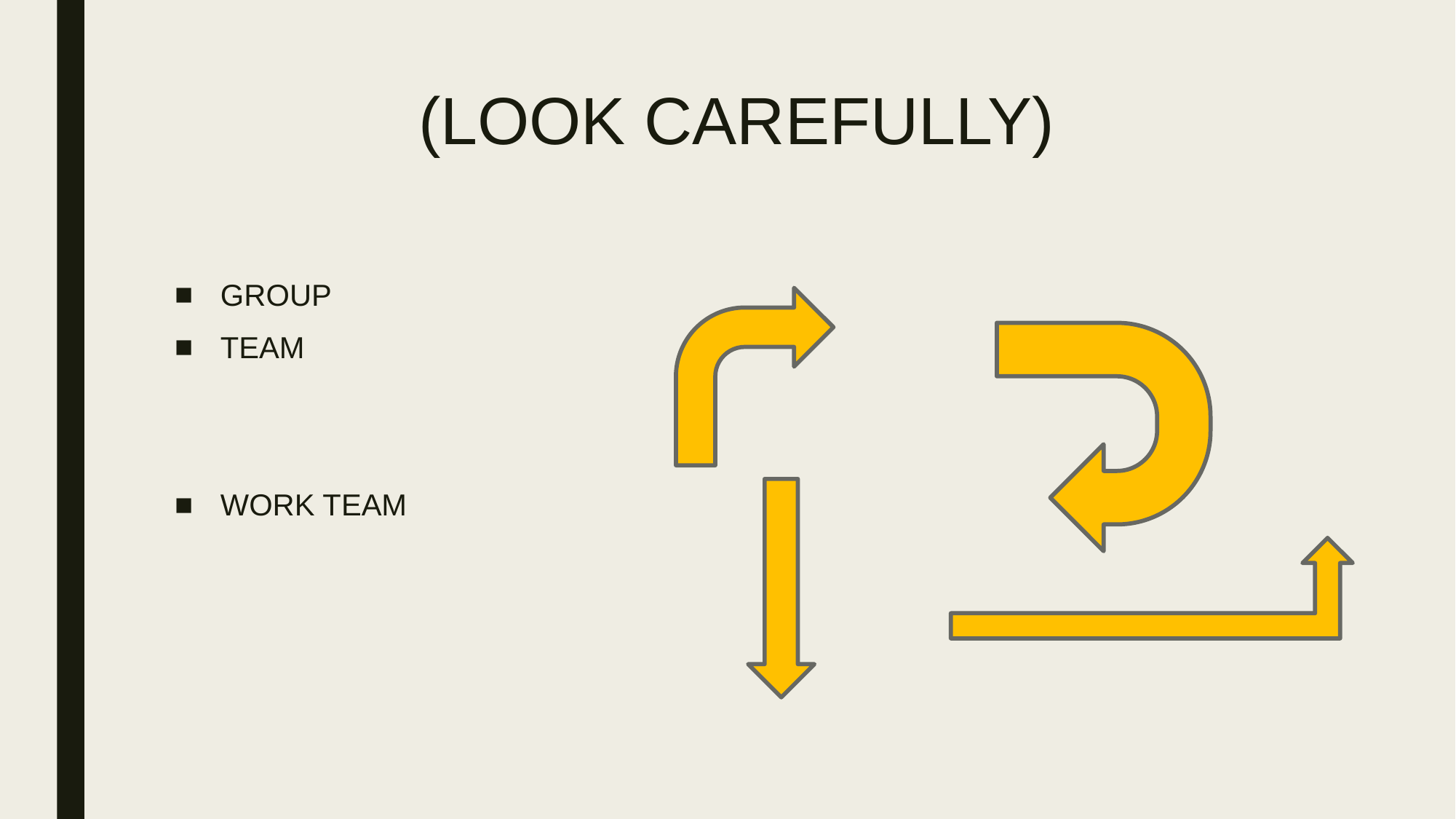

# (LOOK CAREFULLY)
GROUP
TEAM

WORK TEAM